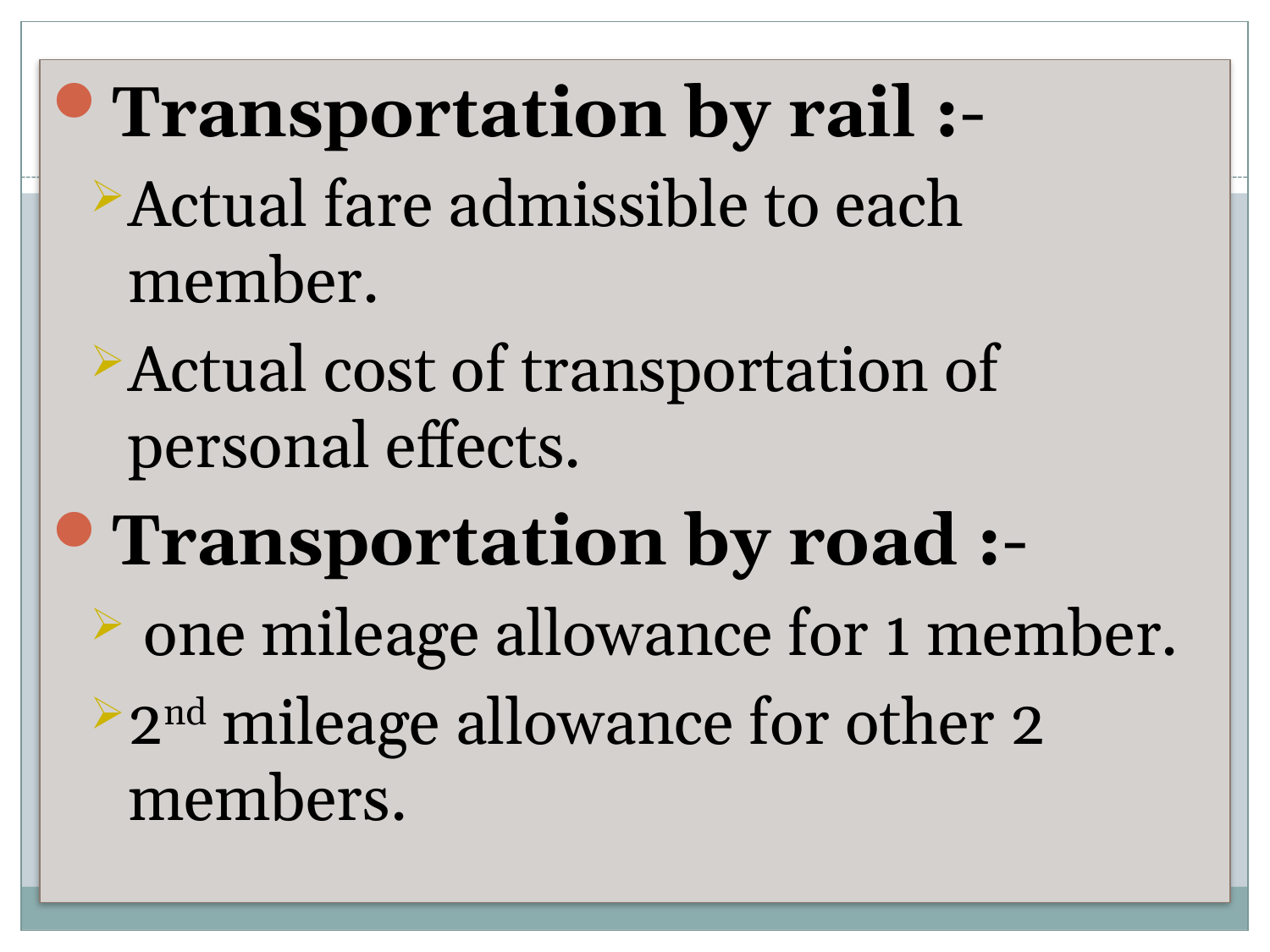

Transportation by rail :-
Actual fare admissible to each member.
Actual cost of transportation of personal effects.
Transportation by road :-
 one mileage allowance for 1 member.
2nd mileage allowance for other 2 members.